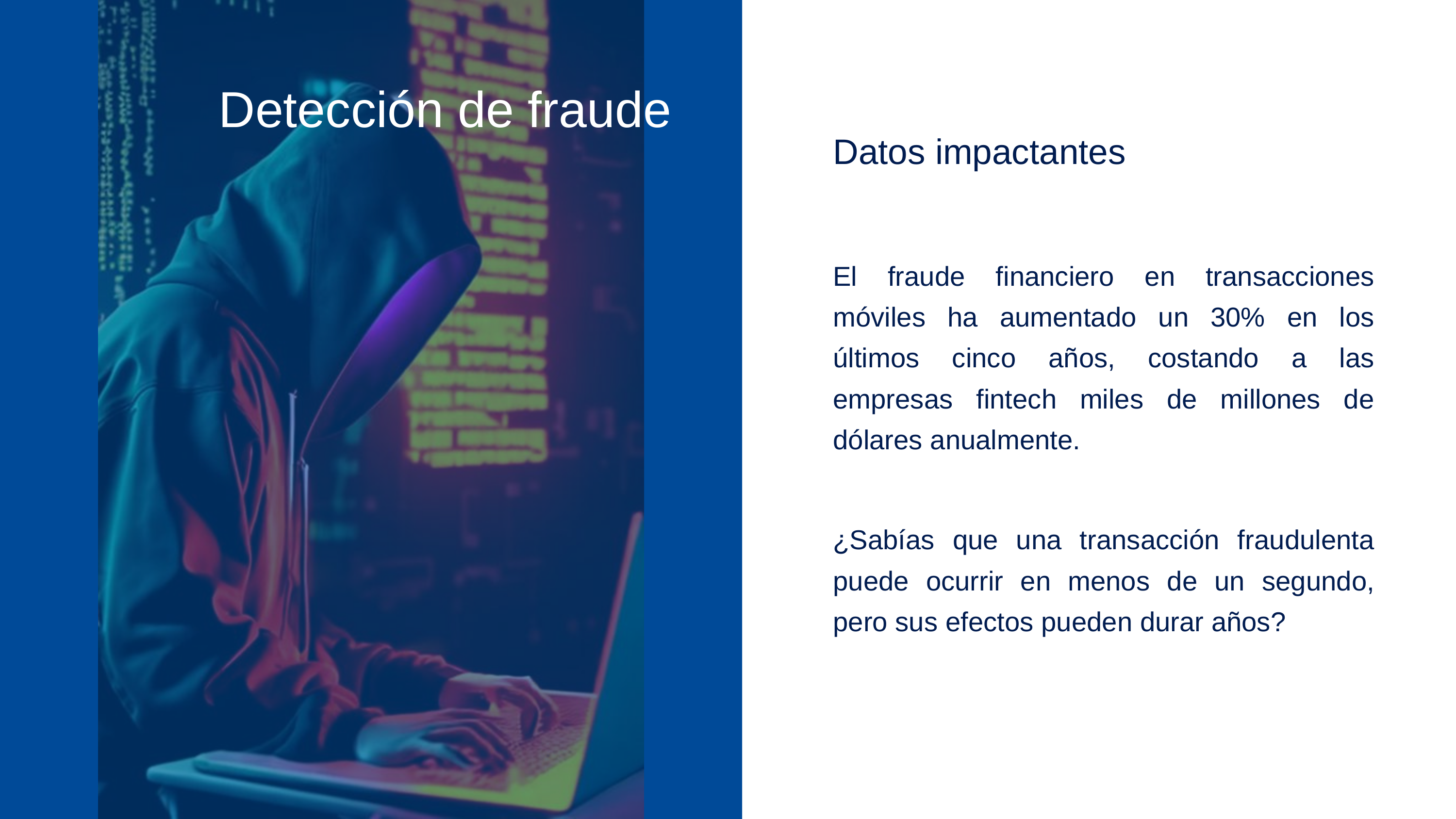

Detección de fraude
Datos impactantes
El fraude financiero en transacciones móviles ha aumentado un 30% en los últimos cinco años, costando a las empresas fintech miles de millones de dólares anualmente.
¿Sabías que una transacción fraudulenta puede ocurrir en menos de un segundo, pero sus efectos pueden durar años?